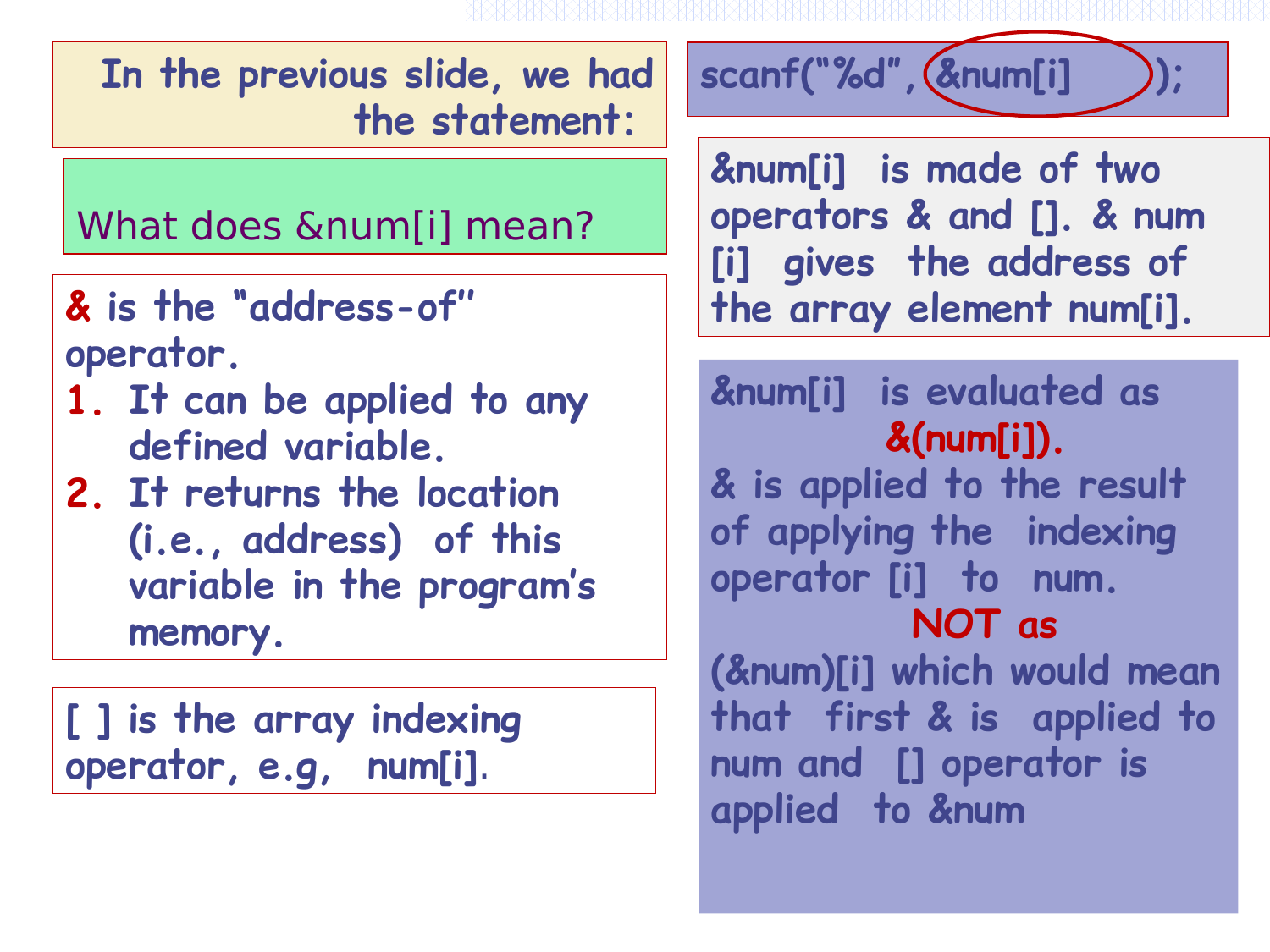

scanf(“%d”, &num[i]     );

In the previous slide, we had the statement:
&num[i]  is made of two operators & and []. & num [i]  gives  the address of the array element num[i].
# What does &num[i] mean?
& is the “address-of’’ operator.
It can be applied to any defined variable.
It returns the location (i.e., address)  of this variable in the program’s memory.
&num[i]  is evaluated as
  &(num[i]).
& is applied to the result of applying the  indexing operator [i]  to  num.
  NOT as
(&num)[i] which would mean that  first & is  applied to num and  [] operator is applied  to &num

[ ] is the array indexing operator, e.g,  num[i].